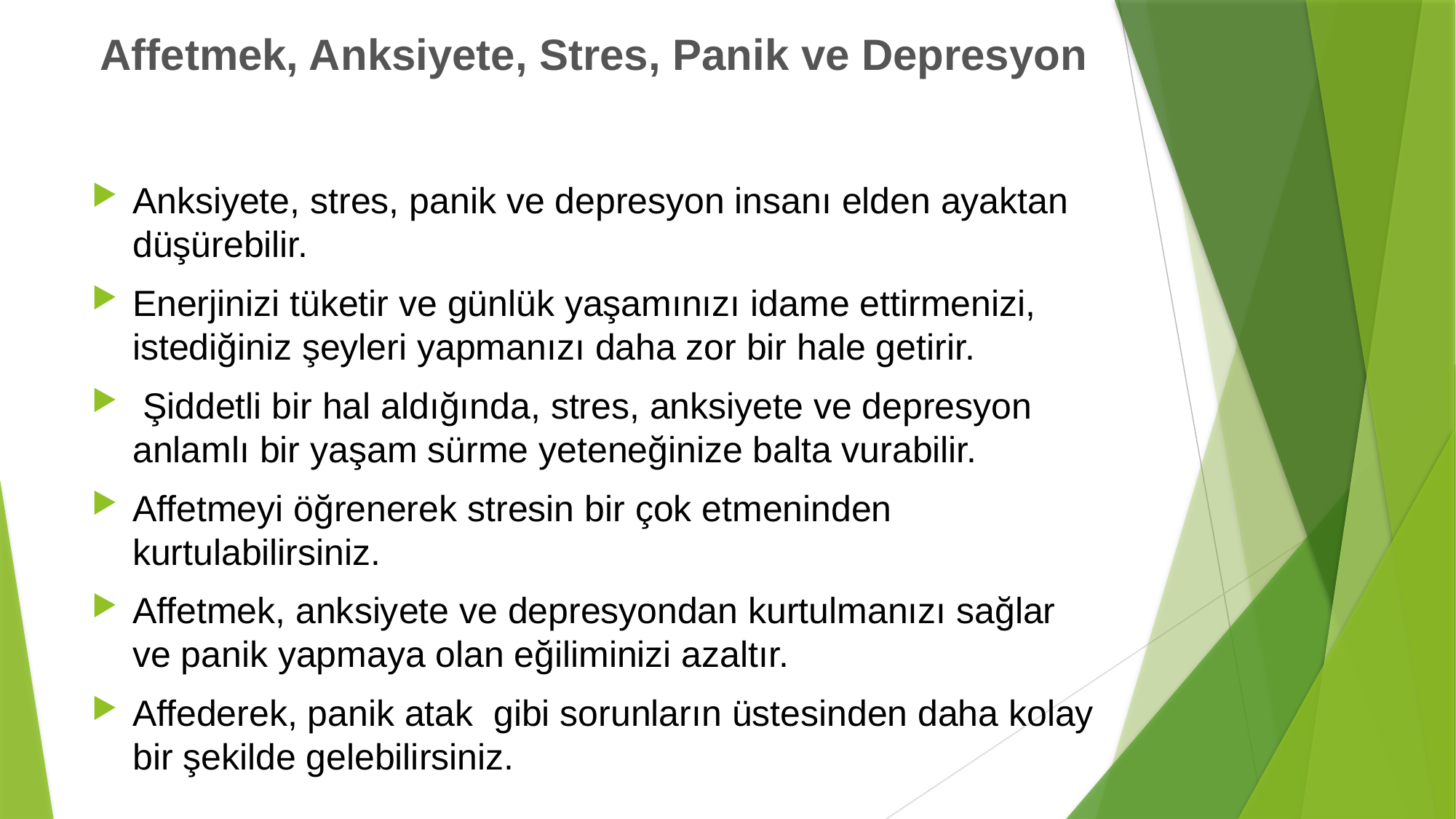

# Affetmek, Anksiyete, Stres, Panik ve Depresyon
Anksiyete, stres, panik ve depresyon insanı elden ayaktan düşürebilir.
Enerjinizi tüketir ve günlük yaşamınızı idame ettirmenizi, istediğiniz şeyleri yapmanızı daha zor bir hale getirir.
 Şiddetli bir hal aldığında, stres, anksiyete ve depresyon anlamlı bir yaşam sürme yeteneğinize balta vurabilir.
Affetmeyi öğrenerek stresin bir çok etmeninden kurtulabilirsiniz.
Affetmek, anksiyete ve depresyondan kurtulmanızı sağlar ve panik yapmaya olan eğiliminizi azaltır.
Affederek, panik atak  gibi sorunların üstesinden daha kolay bir şekilde gelebilirsiniz.